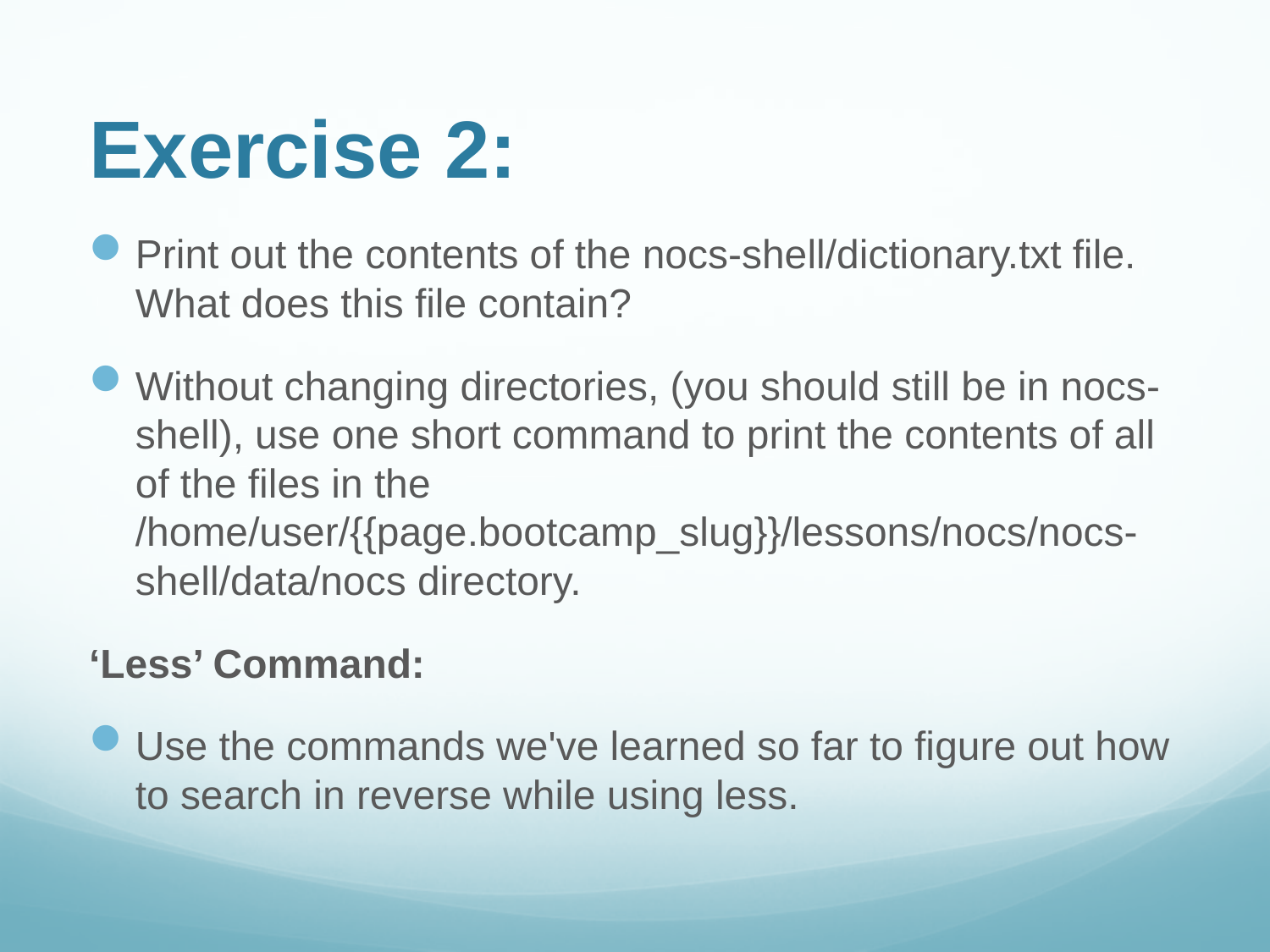

# Exercise 2:
Print out the contents of the nocs-shell/dictionary.txt file. What does this file contain?
Without changing directories, (you should still be in nocs-shell), use one short command to print the contents of all of the files in the /home/user/{{page.bootcamp_slug}}/lessons/nocs/nocs-shell/data/nocs directory.
‘Less’ Command:
Use the commands we've learned so far to figure out how to search in reverse while using less.